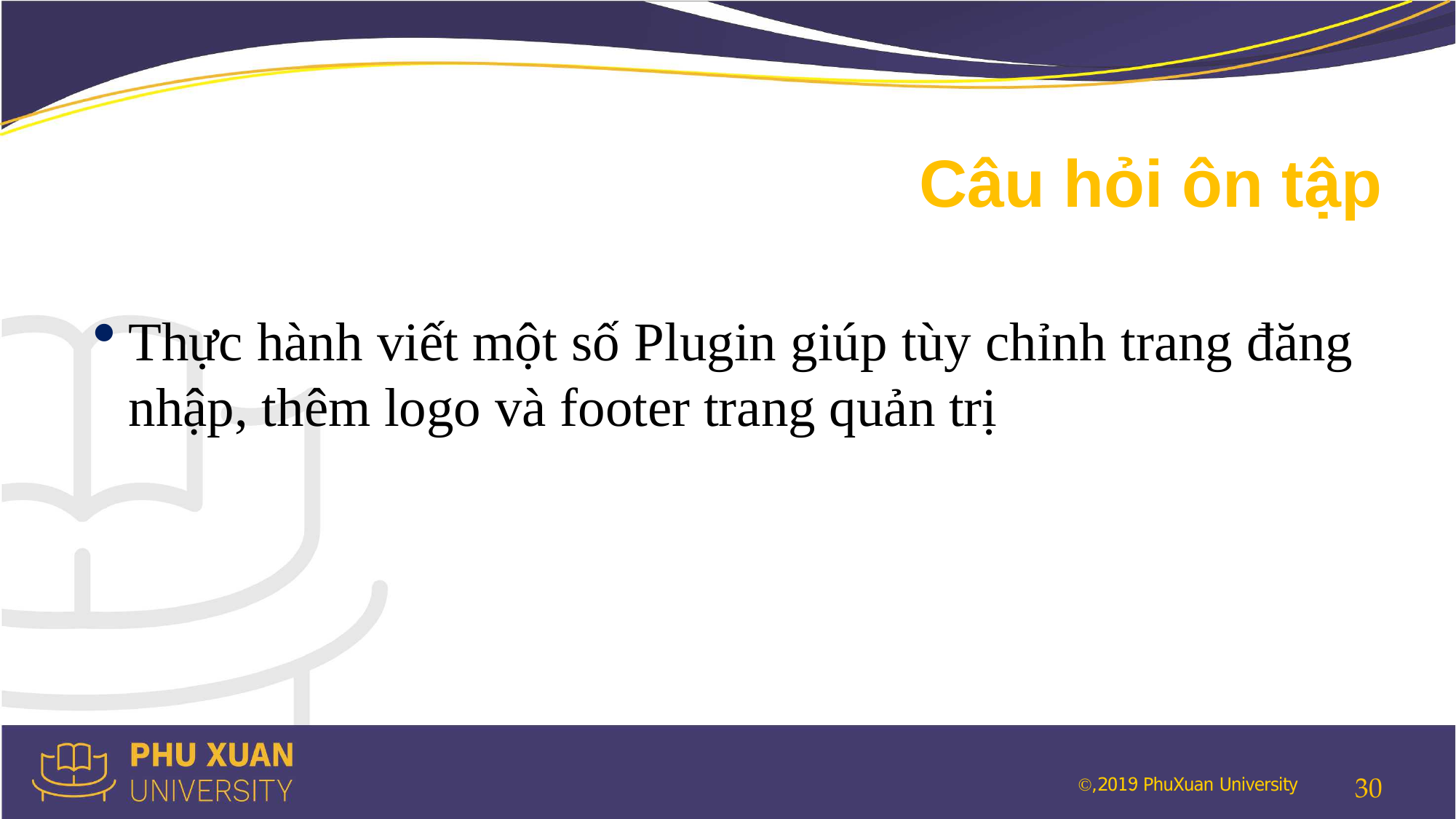

# Câu hỏi ôn tập

Thực hành viết một số Plugin giúp tùy chỉnh trang đăng nhập, thêm logo và footer trang quản trị
30